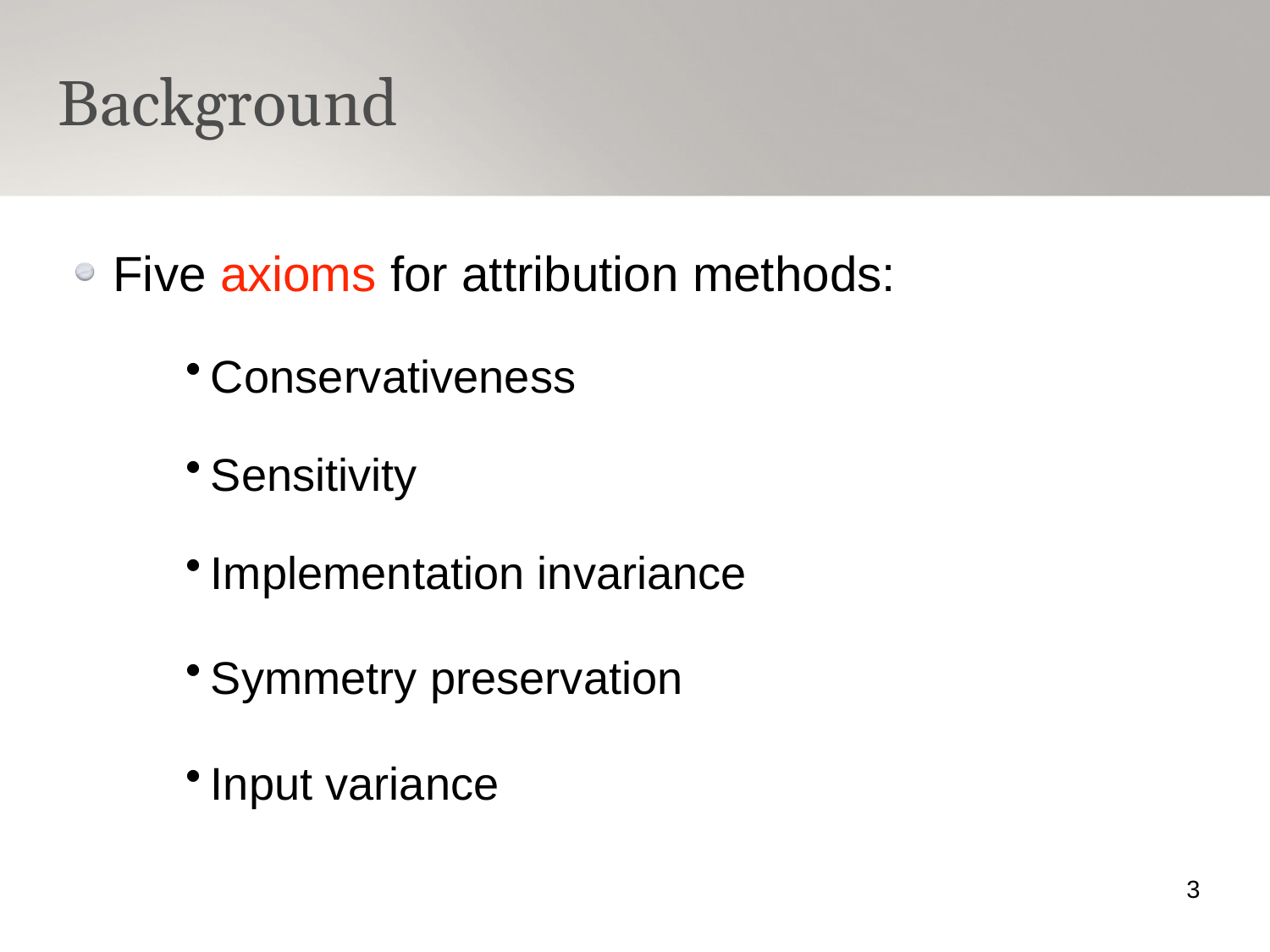

Background
Five axioms for attribution methods:
Conservativeness
Sensitivity
Implementation invariance
Symmetry preservation
Input variance
3